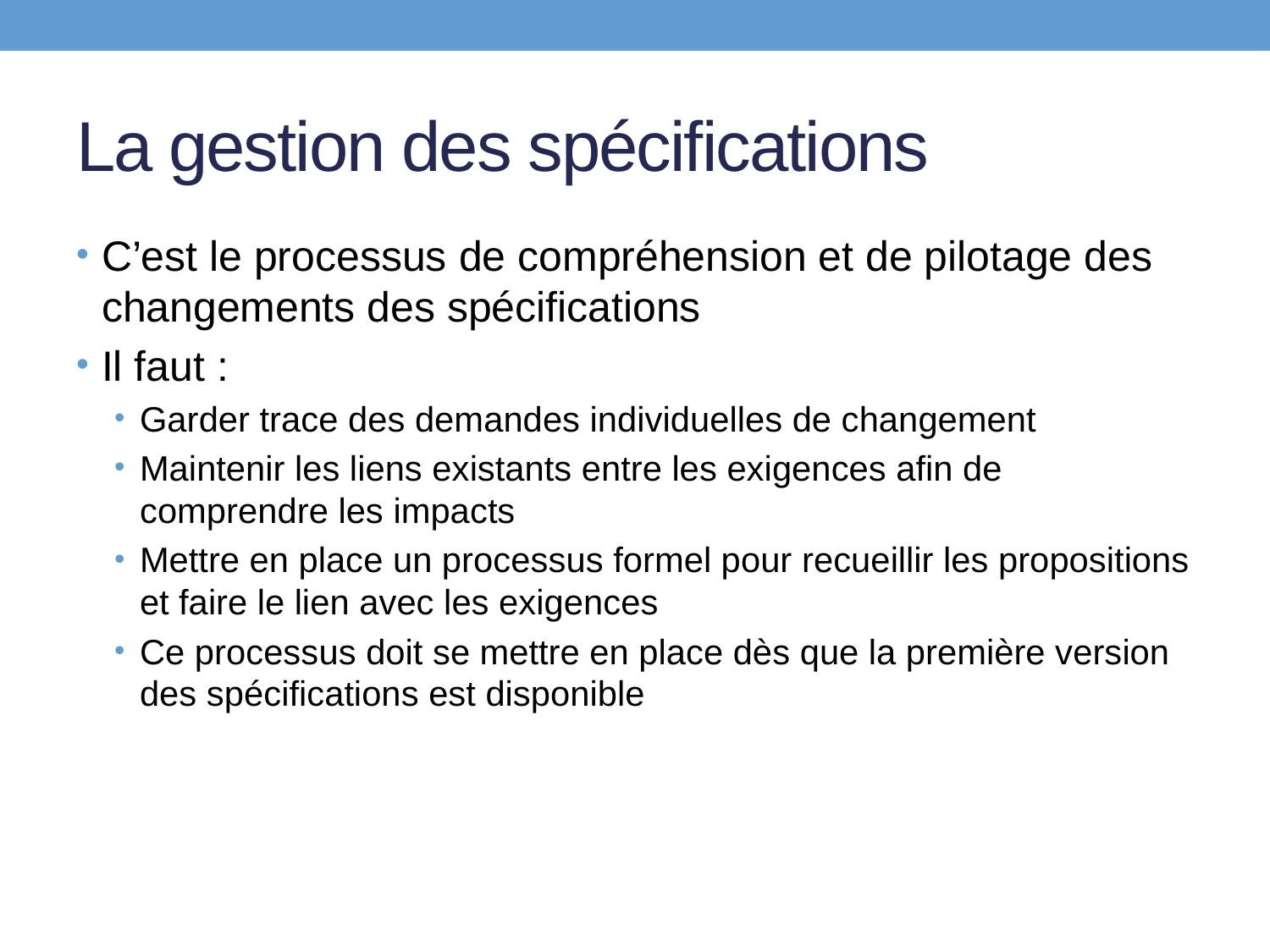

# La gestion des spécifications
C’est le processus de compréhension et de pilotage des changements des spécifications
Il faut :
Garder trace des demandes individuelles de changement
Maintenir les liens existants entre les exigences afin de comprendre les impacts
Mettre en place un processus formel pour recueillir les propositions et faire le lien avec les exigences
Ce processus doit se mettre en place dès que la première version des spécifications est disponible